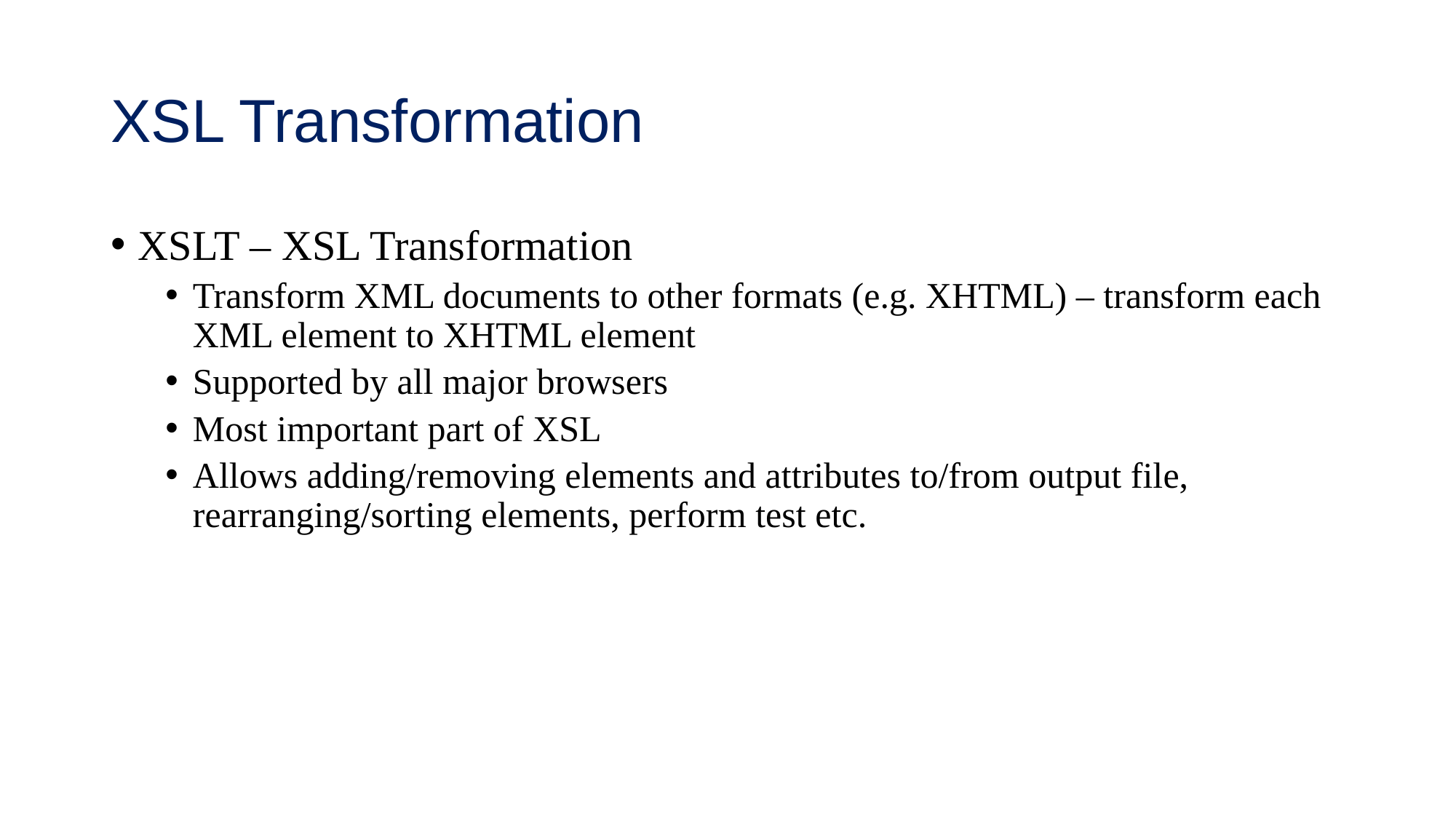

# XSL Transformation
XSLT – XSL Transformation
Transform XML documents to other formats (e.g. XHTML) – transform each XML element to XHTML element
Supported by all major browsers
Most important part of XSL
Allows adding/removing elements and attributes to/from output file, rearranging/sorting elements, perform test etc.